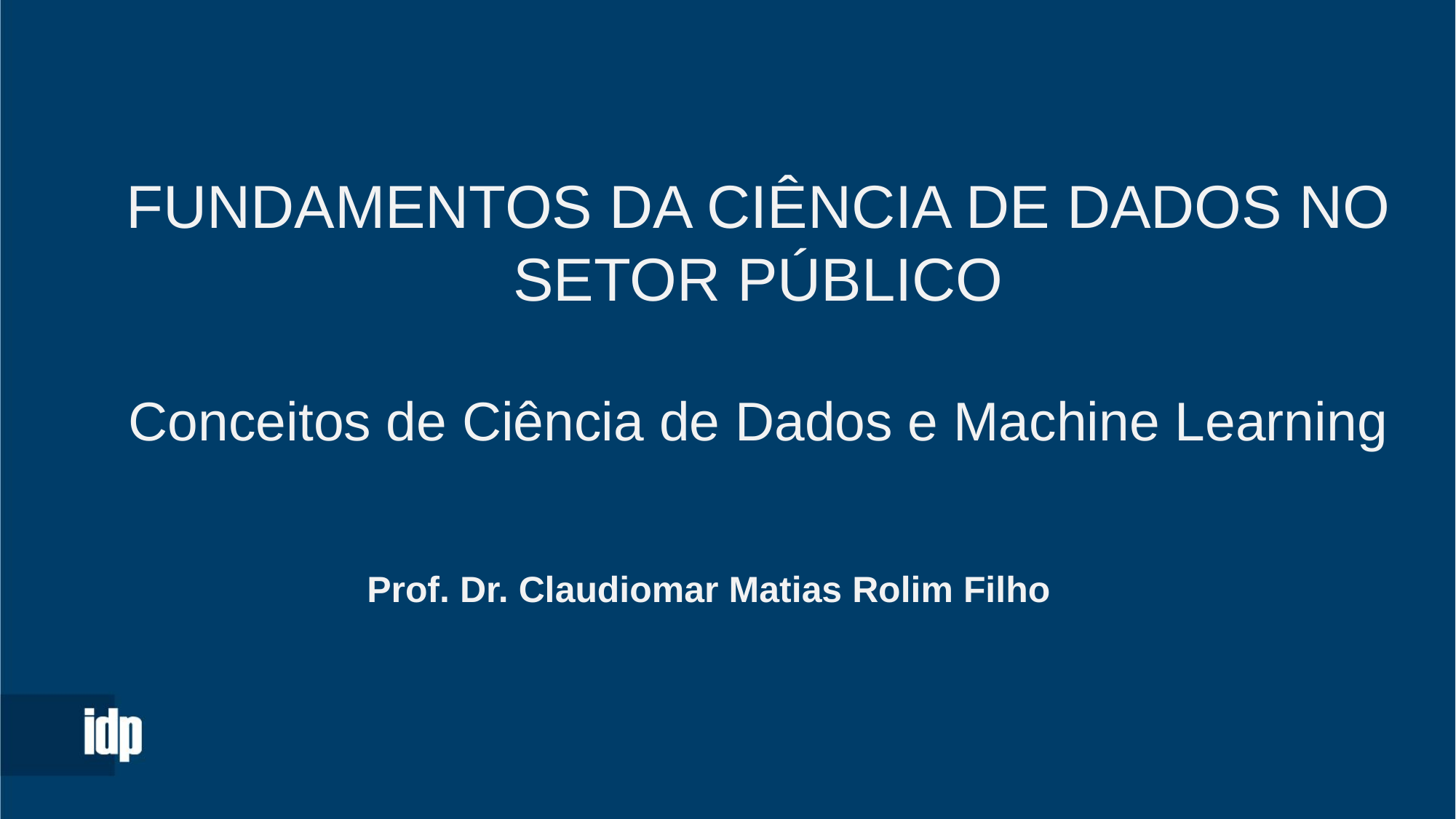

FUNDAMENTOS DA CIÊNCIA DE DADOS NO SETOR PÚBLICO

Conceitos de Ciência de Dados e Machine Learning

Prof. Dr. Claudiomar Matias Rolim Filho